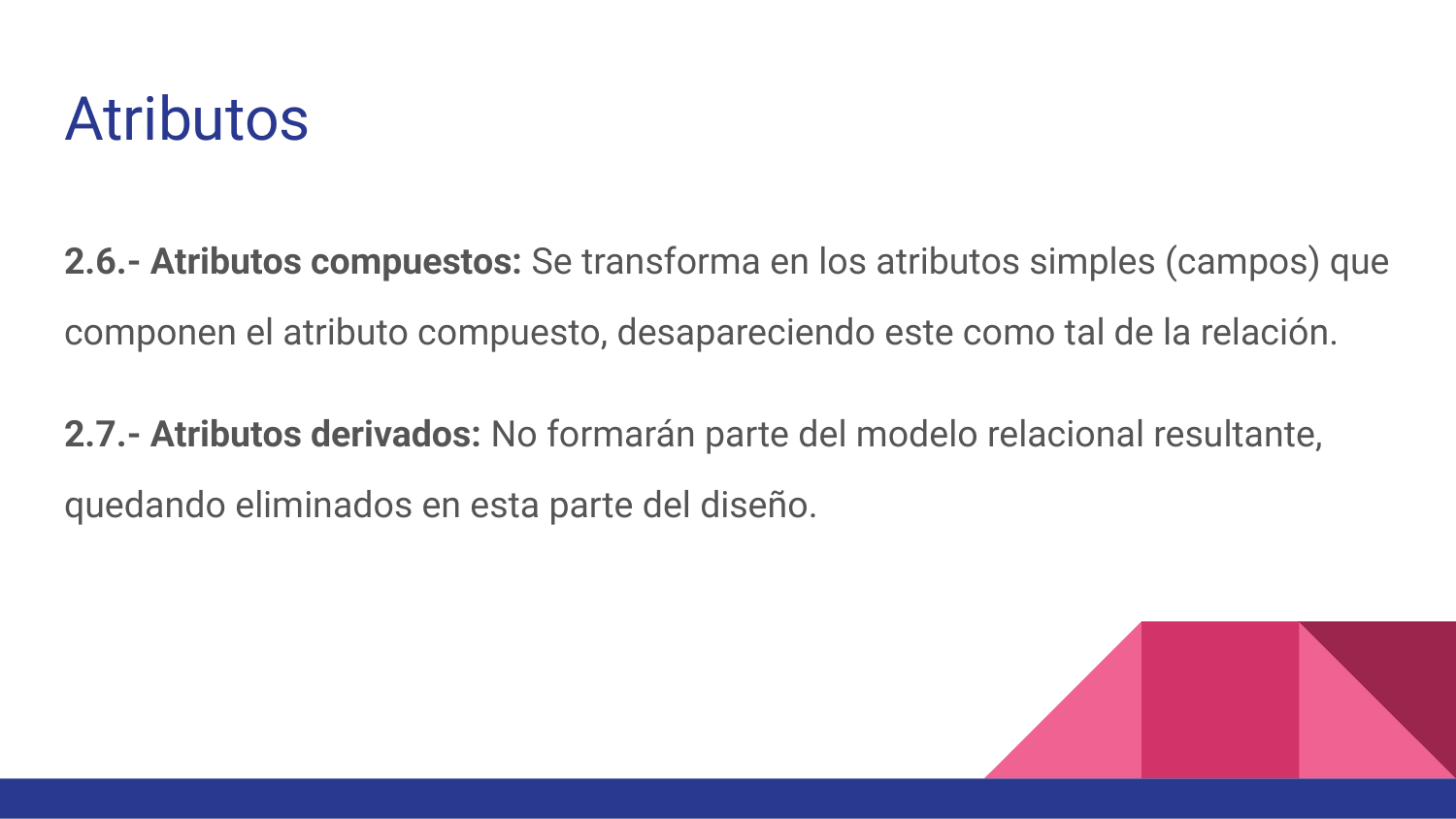

# Atributos
2.6.- Atributos compuestos: Se transforma en los atributos simples (campos) que componen el atributo compuesto, desapareciendo este como tal de la relación.
2.7.- Atributos derivados: No formarán parte del modelo relacional resultante, quedando eliminados en esta parte del diseño.